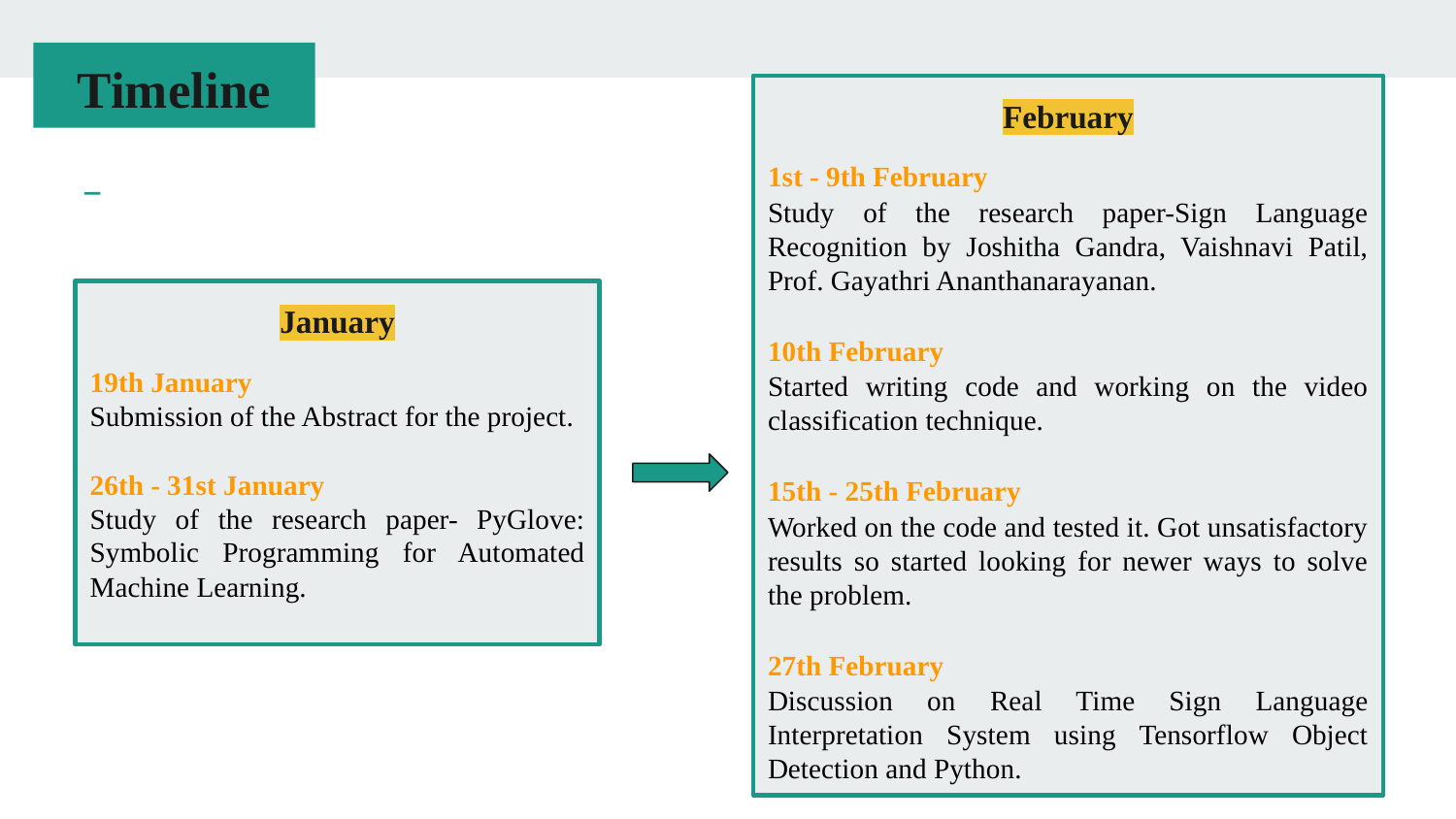

# Timeline
February
1st - 9th February
Study of the research paper-Sign Language Recognition by Joshitha Gandra, Vaishnavi Patil, Prof. Gayathri Ananthanarayanan.

10th February
Started writing code and working on the video classification technique.

15th - 25th February
Worked on the code and tested it. Got unsatisfactory results so started looking for newer ways to solve the problem.

27th February
Discussion on Real Time Sign Language Interpretation System using Tensorflow Object Detection and Python.

January
19th January
Submission of the Abstract for the project.

26th - 31st January
Study of the research paper- PyGlove: Symbolic Programming for Automated Machine Learning.